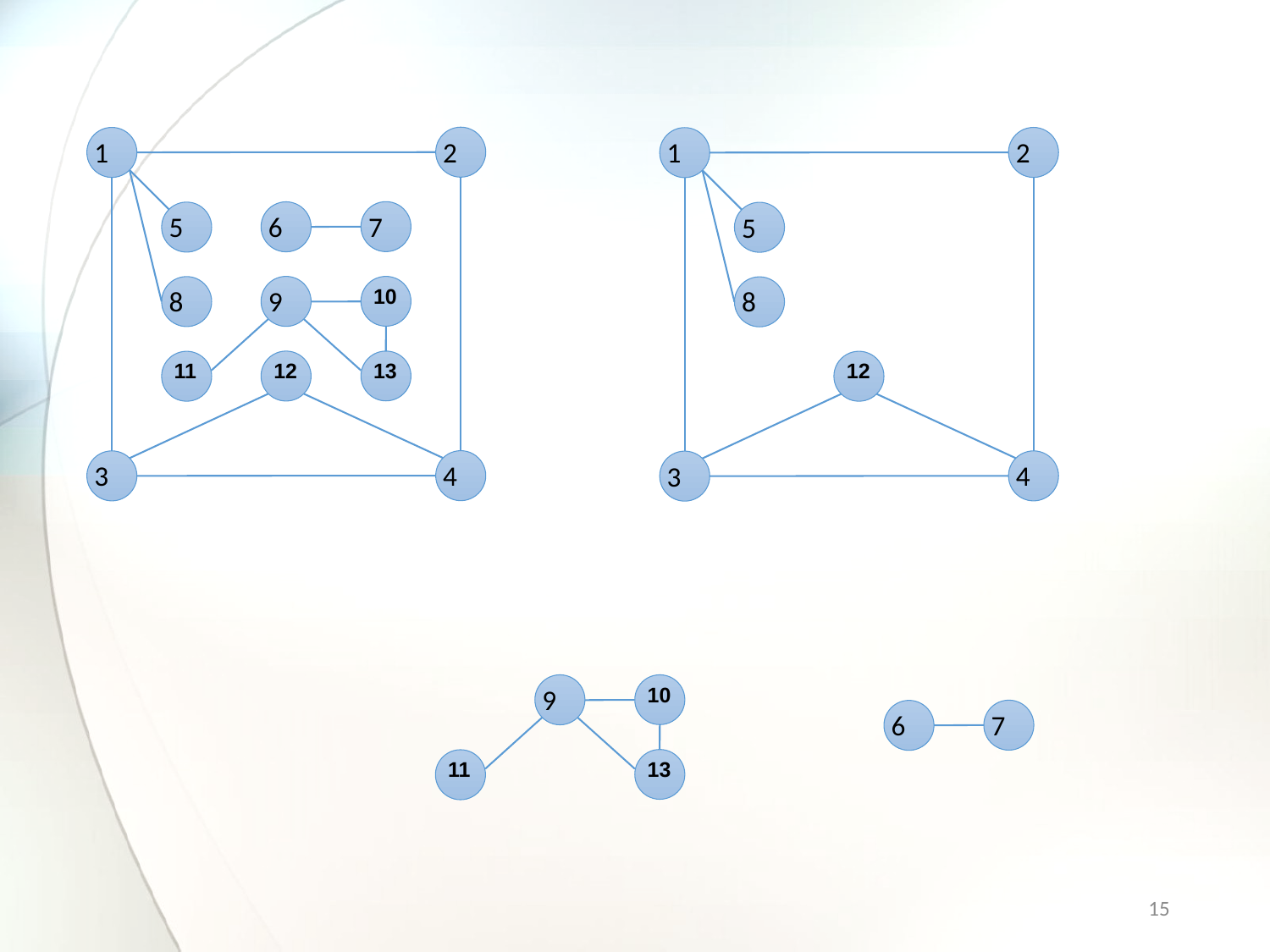

2
1
2
1
7
6
5
5
9

8
10
8

11
12
13
12
4
3
4
3
9

10
7
6

11
13
15